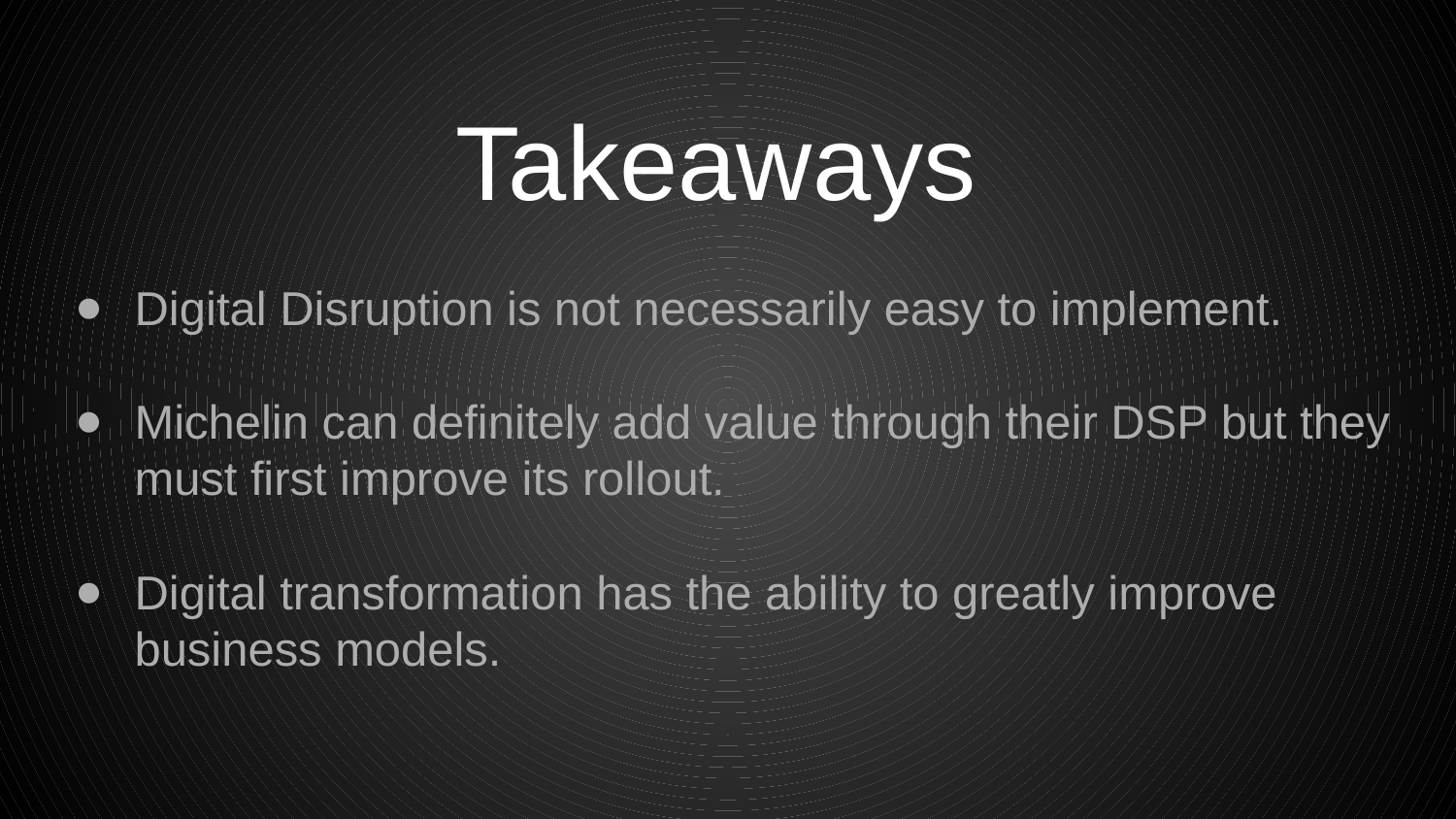

# Takeaways

Digital Disruption is not necessarily easy to implement.

Michelin can definitely add value through their DSP but they must first improve its rollout.

Digital transformation has the ability to greatly improve business models.